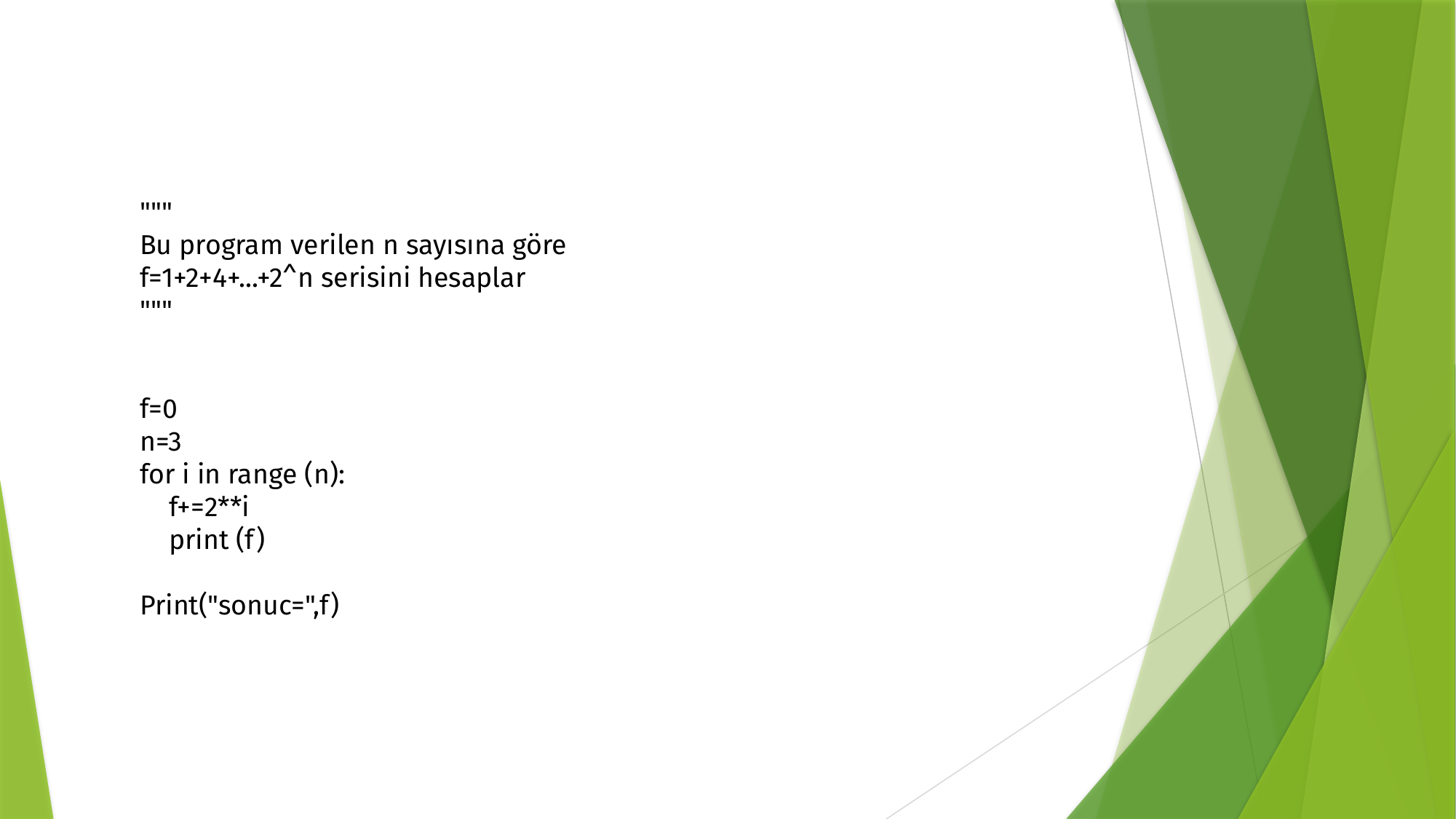

"""
Bu program verilen n sayısına göre
f=1+2+4+...+2^n serisini hesaplar
"""

f=0
n=3
for i in range (n):
    f+=2**i
    print (f)

Print("sonuc=",f)